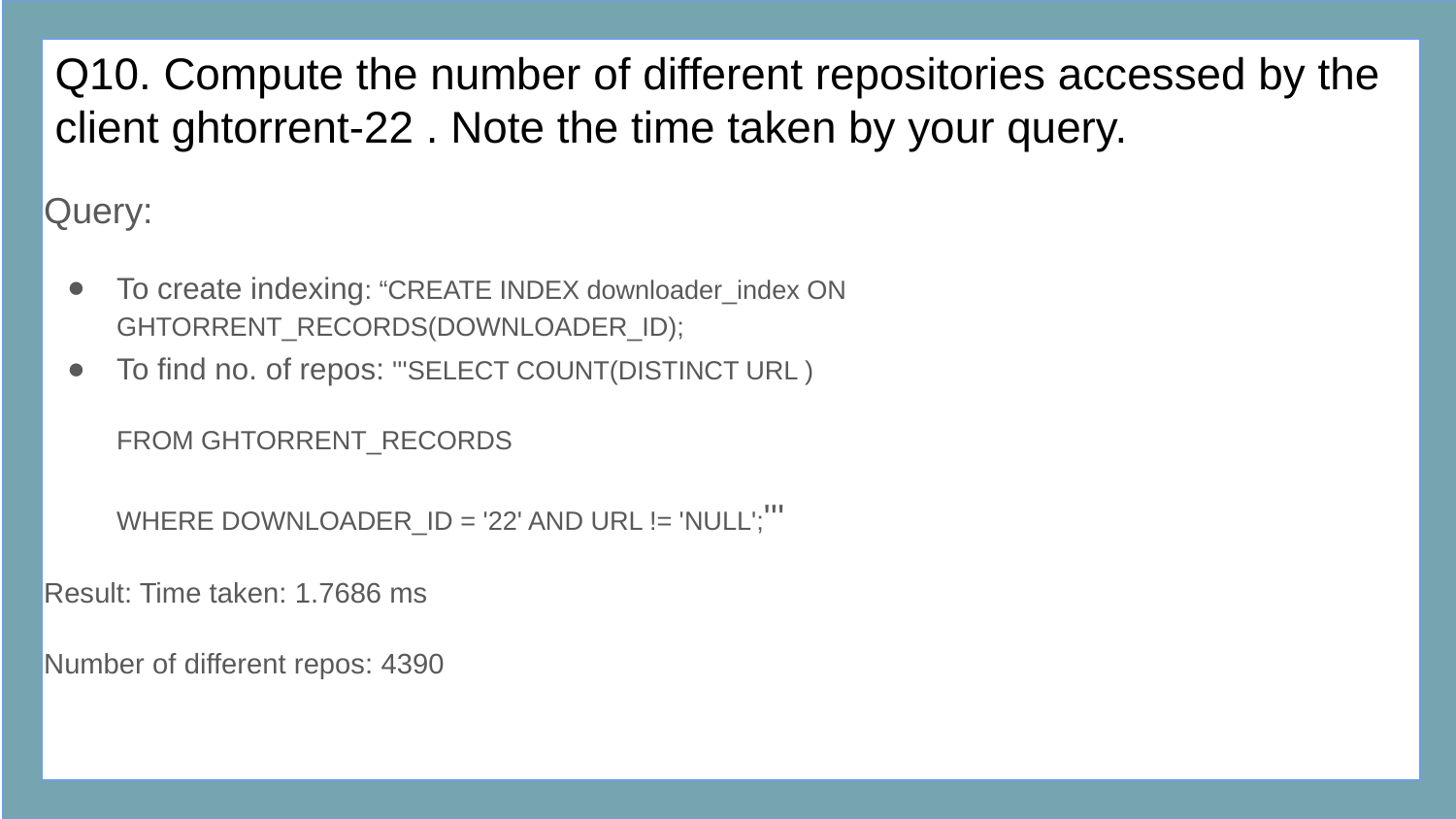

# Q10. Compute the number of different repositories accessed by the client ghtorrent-22 . Note the time taken by your query.

Query:
To create indexing: “CREATE INDEX downloader_index ON GHTORRENT_RECORDS(DOWNLOADER_ID);

To find no. of repos: '''SELECT COUNT(DISTINCT URL )
FROM GHTORRENT_RECORDS
WHERE DOWNLOADER_ID = '22' AND URL != 'NULL';'''
Result: Time taken: 1.7686 ms
Number of different repos: 4390